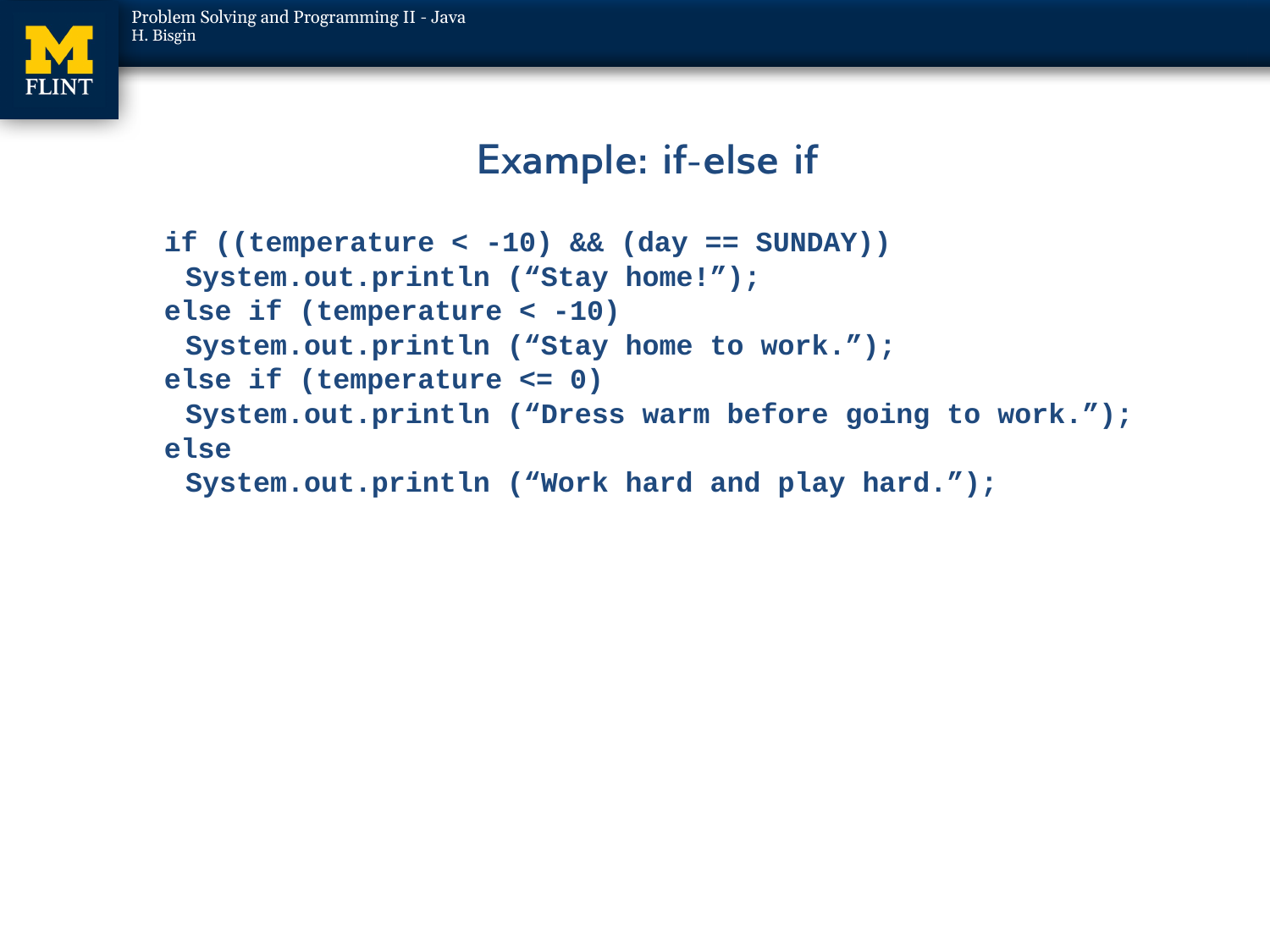

# Example: if-else if
if ((temperature < -10) && (day == SUNDAY))
	System.out.println (“Stay home!”);
else if (temperature < -10)
	System.out.println (“Stay home to work.”);
else if (temperature <= 0)
	System.out.println (“Dress warm before going to work.”);
else
	System.out.println (“Work hard and play hard.”);